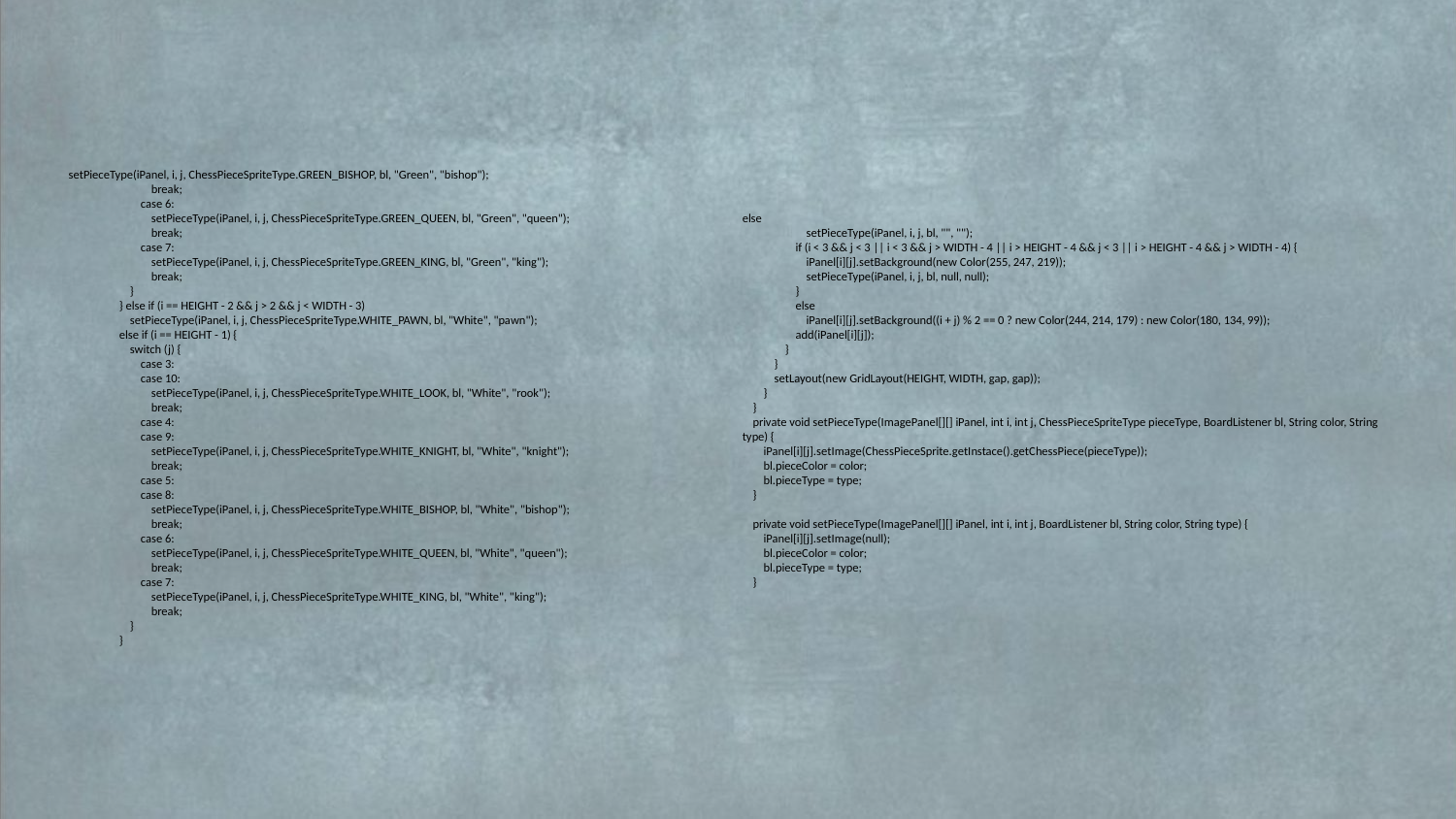

setPieceType(iPanel, i, j, ChessPieceSpriteType.GREEN_BISHOP, bl, "Green", "bishop");
                                break;
                            case 6:
                                setPieceType(iPanel, i, j, ChessPieceSpriteType.GREEN_QUEEN, bl, "Green", "queen");
                                break;
                            case 7:
                                setPieceType(iPanel, i, j, ChessPieceSpriteType.GREEN_KING, bl, "Green", "king");
                                break;
                        }
                    } else if (i == HEIGHT - 2 && j > 2 && j < WIDTH - 3)
                        setPieceType(iPanel, i, j, ChessPieceSpriteType.WHITE_PAWN, bl, "White", "pawn");
                    else if (i == HEIGHT - 1) {
                        switch (j) {
                            case 3:
                            case 10:
                                setPieceType(iPanel, i, j, ChessPieceSpriteType.WHITE_LOOK, bl, "White", "rook");
                                break;
                            case 4:
                            case 9:
                                setPieceType(iPanel, i, j, ChessPieceSpriteType.WHITE_KNIGHT, bl, "White", "knight");
                                break;
                            case 5:
                            case 8:
                                setPieceType(iPanel, i, j, ChessPieceSpriteType.WHITE_BISHOP, bl, "White", "bishop");
                                break;
                            case 6:
                                setPieceType(iPanel, i, j, ChessPieceSpriteType.WHITE_QUEEN, bl, "White", "queen");
                                break;
                            case 7:
                                setPieceType(iPanel, i, j, ChessPieceSpriteType.WHITE_KING, bl, "White", "king");
                                break;
                        }
                    }
else
                        setPieceType(iPanel, i, j, bl, "", "");
                    if (i < 3 && j < 3 || i < 3 && j > WIDTH - 4 || i > HEIGHT - 4 && j < 3 || i > HEIGHT - 4 && j > WIDTH - 4) {
                        iPanel[i][j].setBackground(new Color(255, 247, 219));
                        setPieceType(iPanel, i, j, bl, null, null);
                    }
                    else
                        iPanel[i][j].setBackground((i + j) % 2 == 0 ? new Color(244, 214, 179) : new Color(180, 134, 99));
                    add(iPanel[i][j]);
                }
            }
            setLayout(new GridLayout(HEIGHT, WIDTH, gap, gap));
        }
    }
    private void setPieceType(ImagePanel[][] iPanel, int i, int j, ChessPieceSpriteType pieceType, BoardListener bl, String color, String type) {
        iPanel[i][j].setImage(ChessPieceSprite.getInstace().getChessPiece(pieceType));
        bl.pieceColor = color;
        bl.pieceType = type;
    }

    private void setPieceType(ImagePanel[][] iPanel, int i, int j, BoardListener bl, String color, String type) {
        iPanel[i][j].setImage(null);
        bl.pieceColor = color;
        bl.pieceType = type;
    }